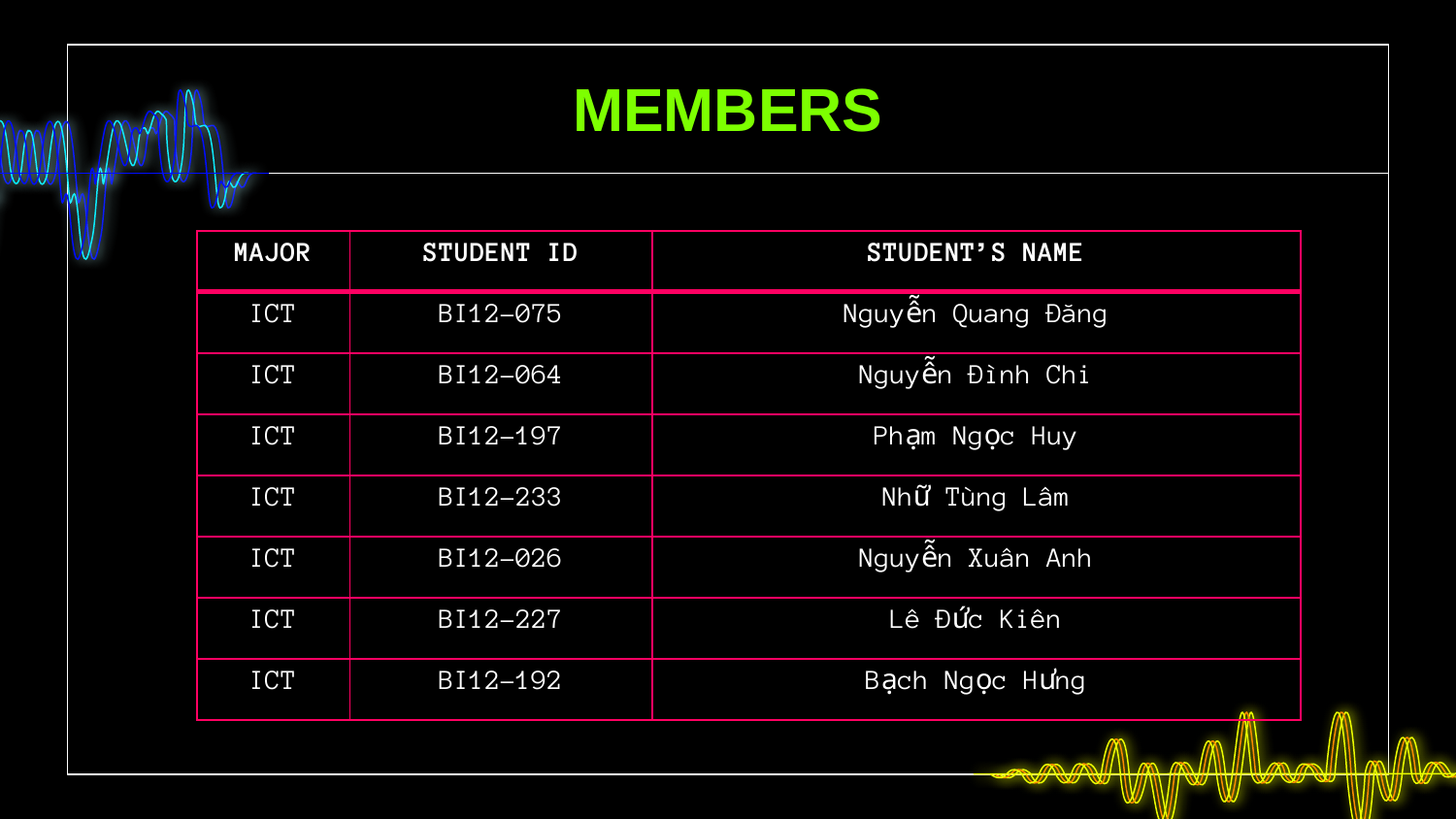

# MEMBERS
| MAJOR | STUDENT ID | STUDENT’S NAME |
| --- | --- | --- |
| ICT | BI12-075 | Nguyễn Quang Đăng |
| ICT | BI12-064 | Nguyễn Đình Chi |
| ICT | BI12-197 | Phạm Ngọc Huy |
| ICT | BI12-233 | Nhữ Tùng Lâm |
| ICT | BI12-026 | Nguyễn Xuân Anh |
| ICT | BI12-227 | Lê Đức Kiên |
| ICT | BI12-192 | Bạch Ngọc Hưng |